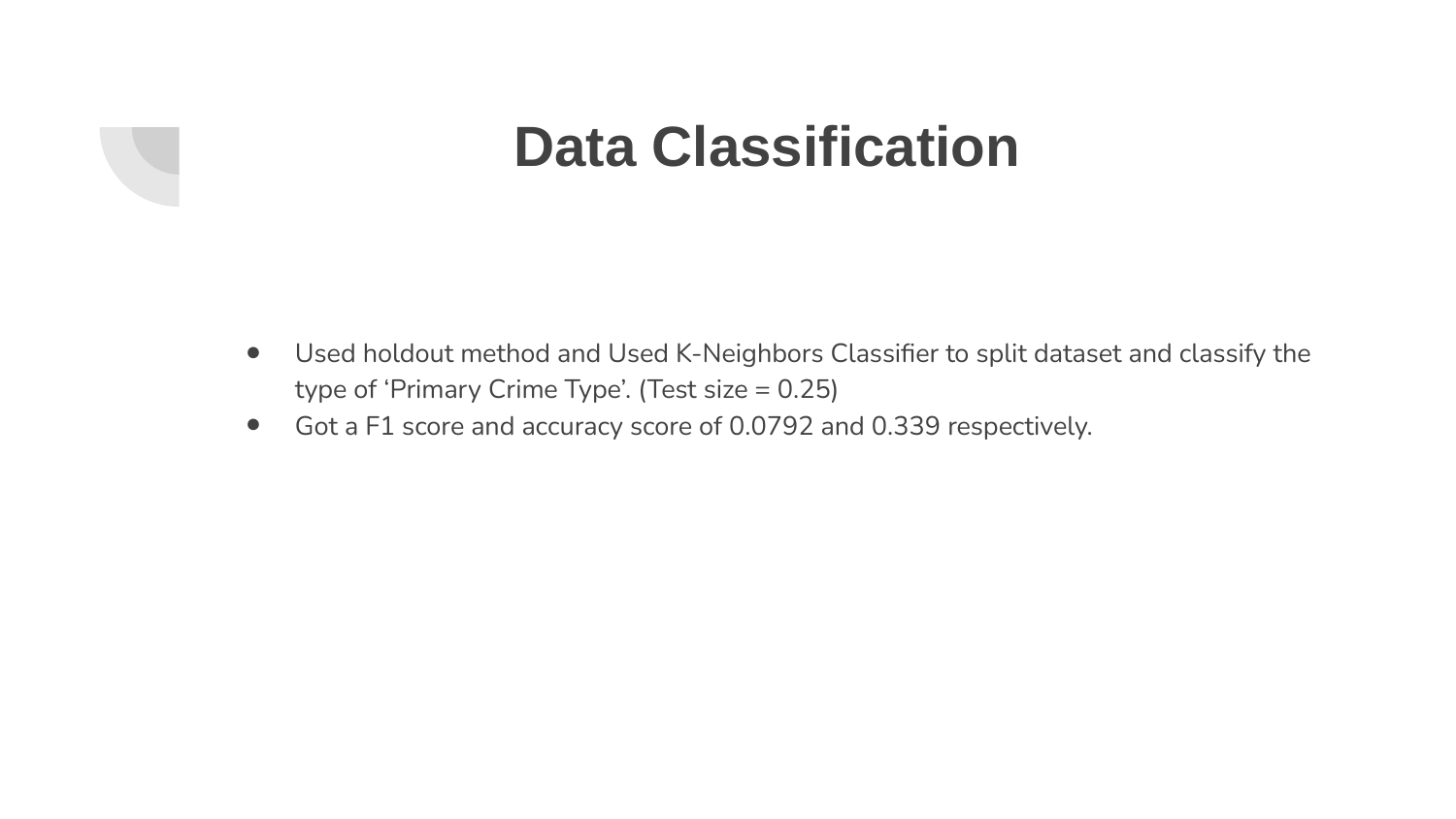

# Data Classification
Used holdout method and Used K-Neighbors Classifier to split dataset and classify the type of ‘Primary Crime Type’. (Test size = 0.25)
Got a F1 score and accuracy score of 0.0792 and 0.339 respectively.